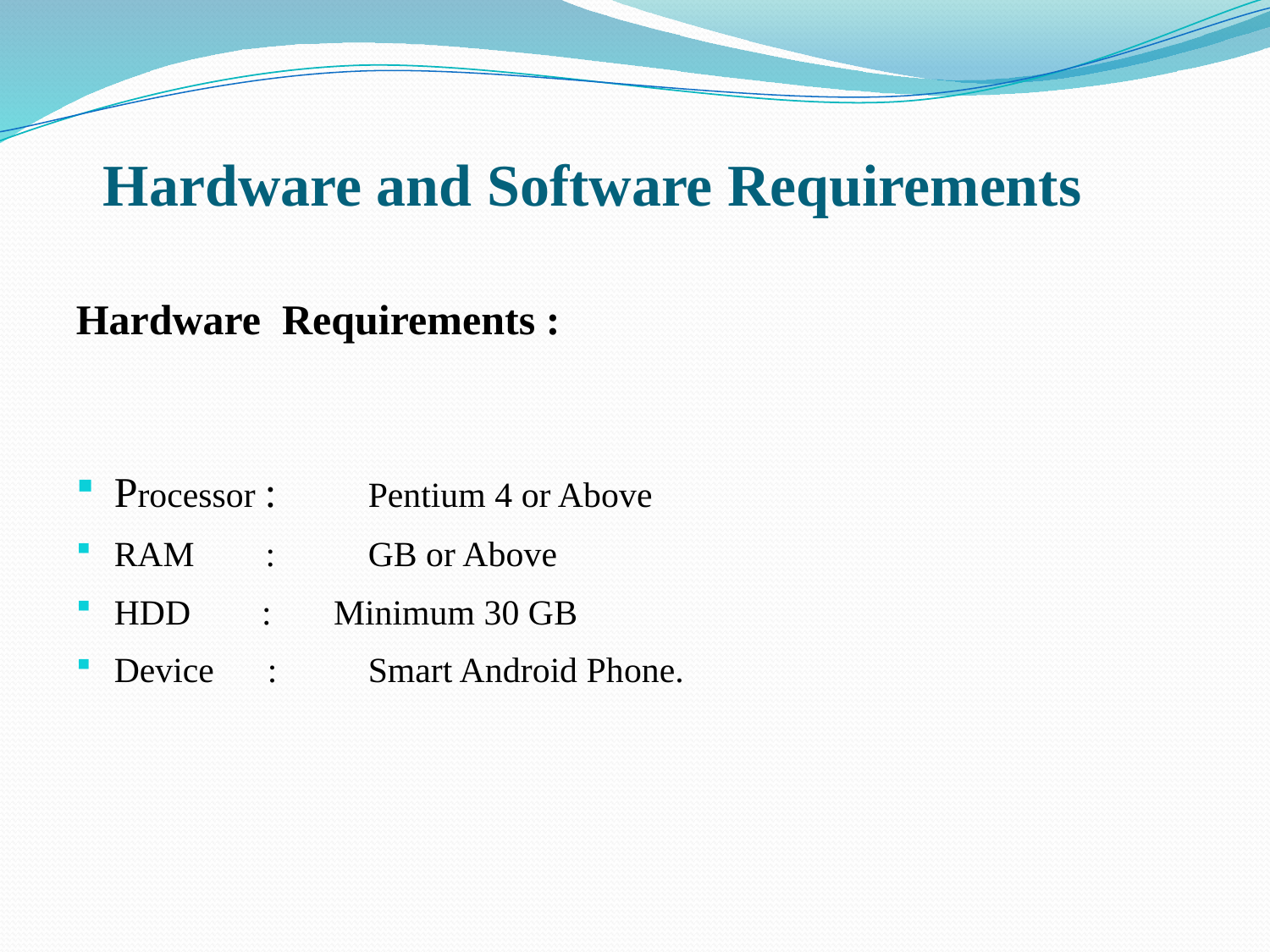

# Hardware and Software Requirements
Hardware  Requirements :

Processor :	Pentium 4 or Above
RAM        :	GB or Above
HDD        :       Minimum 30 GB
Device      :	Smart Android Phone.